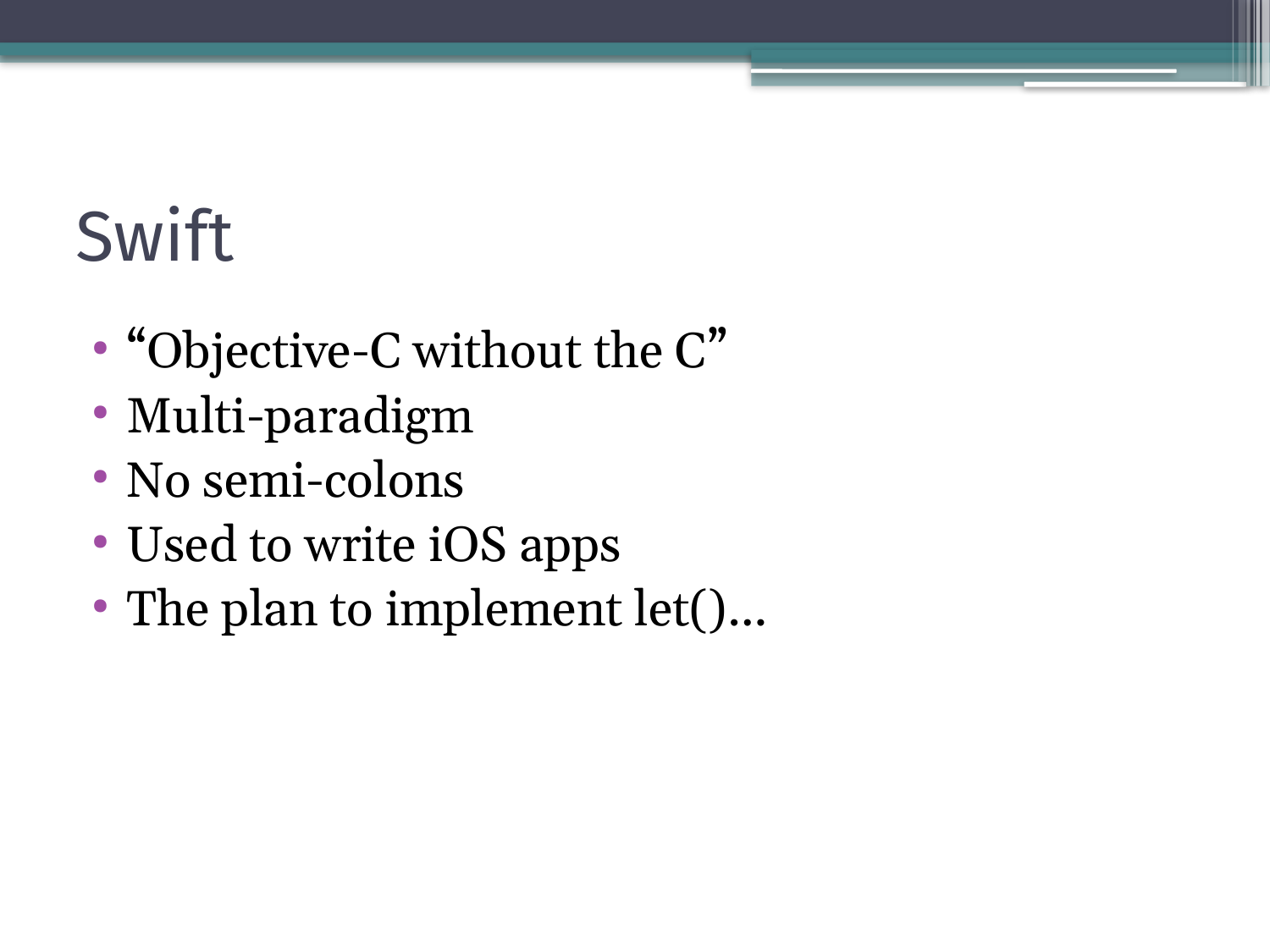

# Swift
“Objective-C without the C”
Multi-paradigm
No semi-colons
Used to write iOS apps
The plan to implement let()…